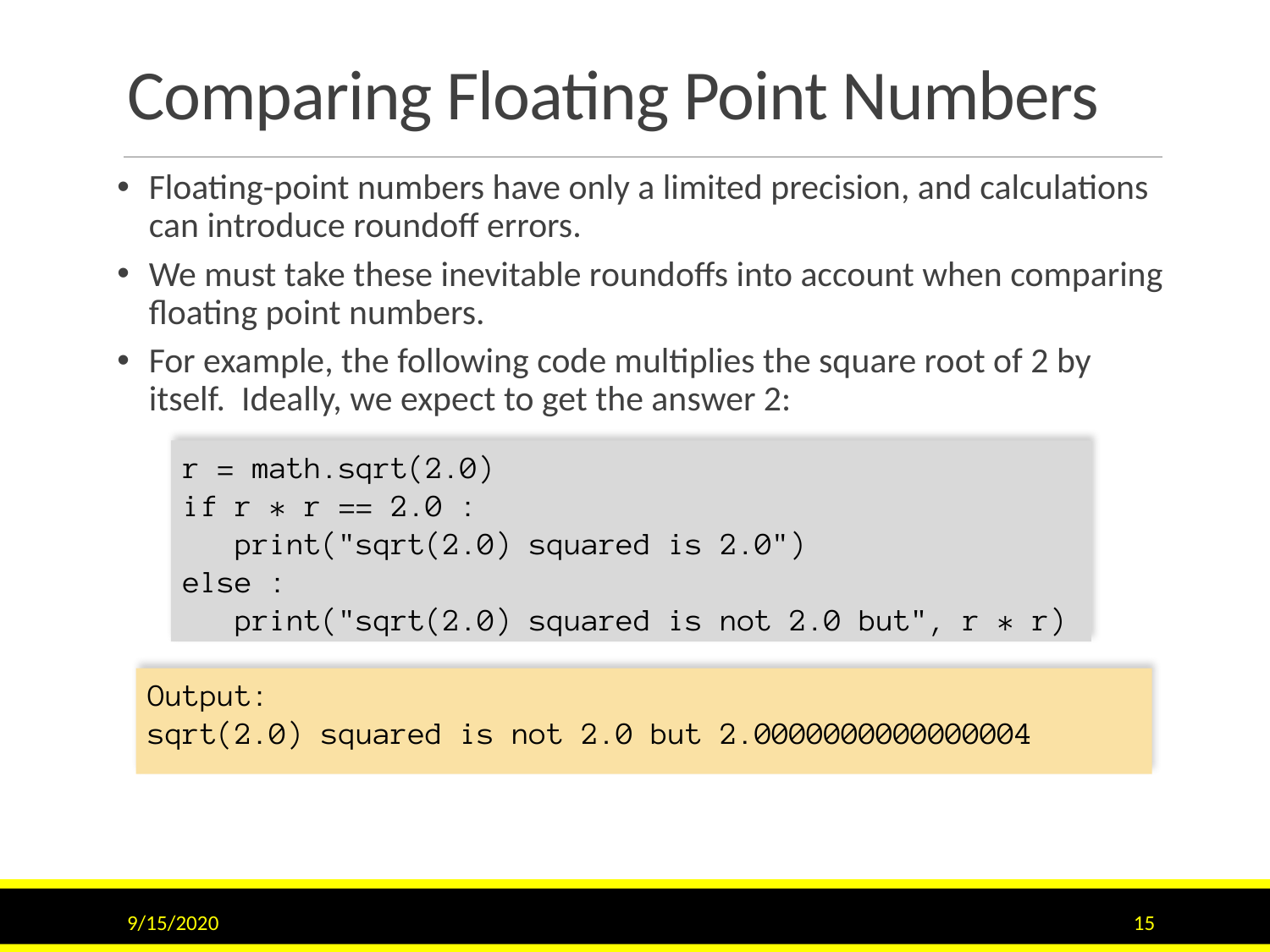

# Comparing Floating Point Numbers
Floating-point numbers have only a limited precision, and calculations can introduce roundoff errors.
We must take these inevitable roundoffs into account when comparing floating point numbers.
For example, the following code multiplies the square root of 2 by itself.  Ideally, we expect to get the answer 2:

r = math.sqrt(2.0)
if r * r == 2.0 :
   print("sqrt(2.0) squared is 2.0")
else :
   print("sqrt(2.0) squared is not 2.0 but", r * r)

Output:
sqrt(2.0) squared is not 2.0 but 2.0000000000000004
9/15/2020
15